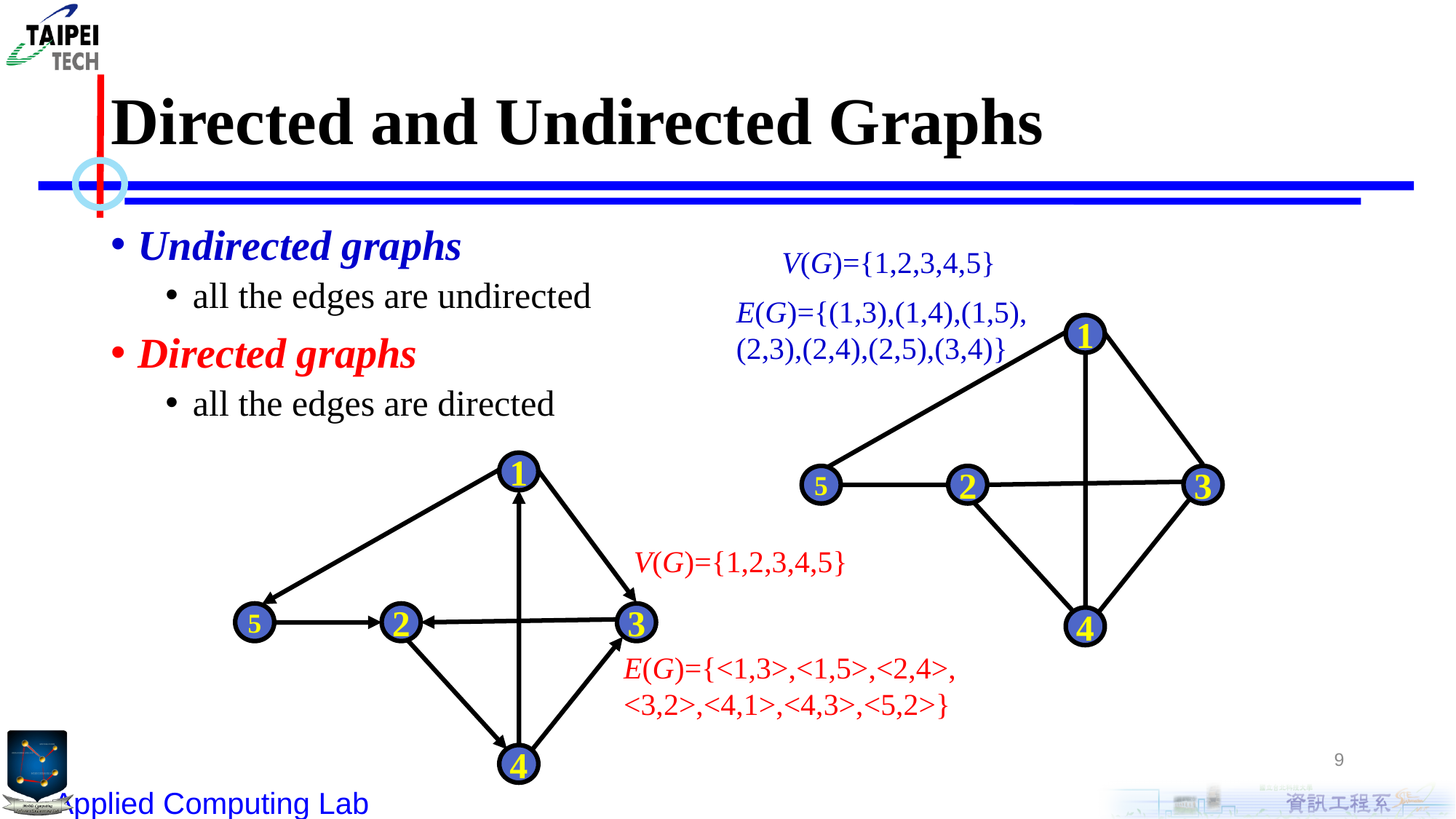

# Directed and Undirected Graphs
Undirected graphs
all the edges are undirected
Directed graphs
all the edges are directed
V(G)={1,2,3,4,5}
E(G)={(1,3),(1,4),(1,5),(2,3),(2,4),(2,5),(3,4)}
1

5
2
3

4
1

5
2
3

4
V(G)={1,2,3,4,5}
E(G)={<1,3>,<1,5>,<2,4>,<3,2>,<4,1>,<4,3>,<5,2>}
9